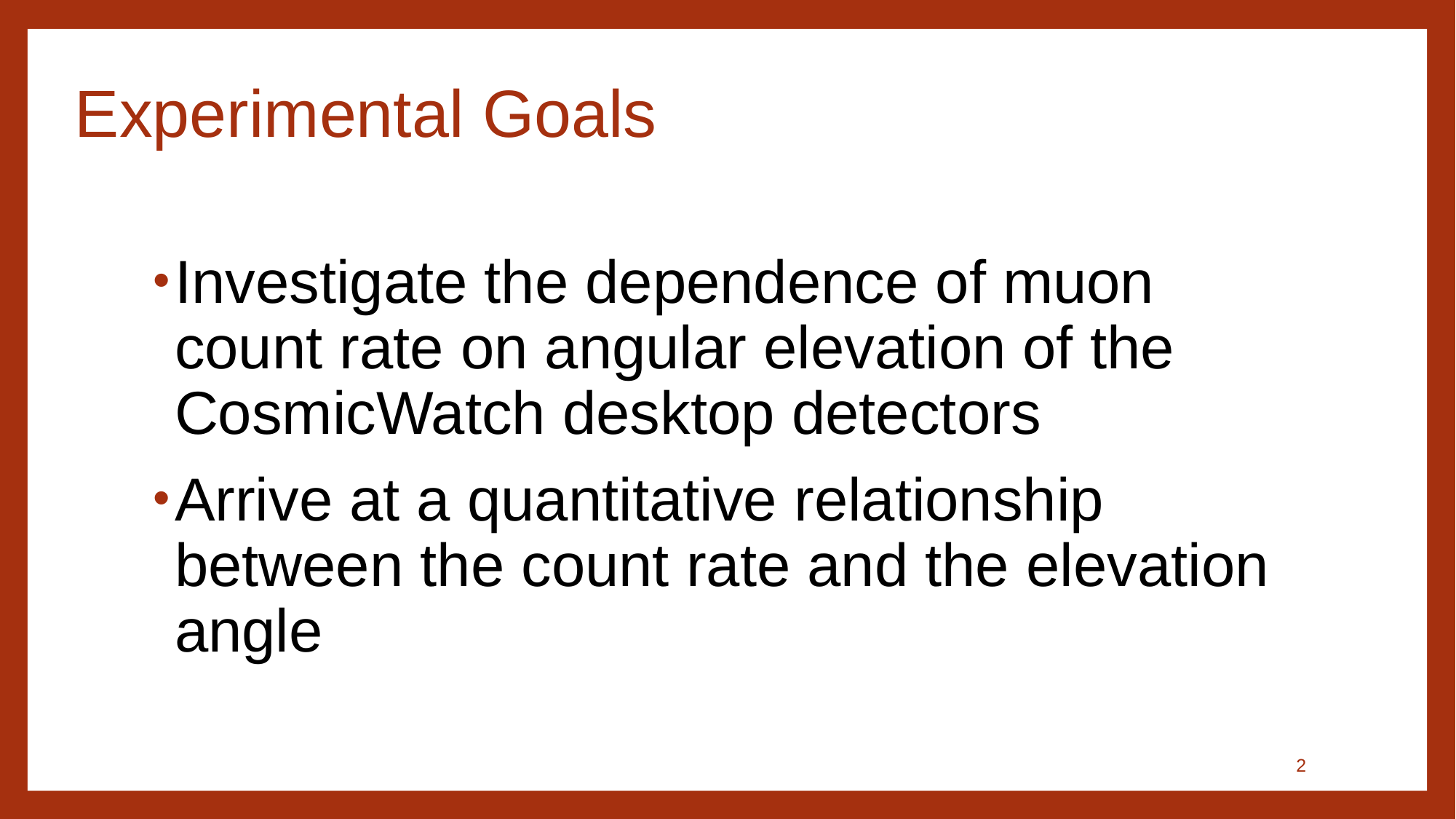

# Experimental Goals
Investigate the dependence of muon count rate on angular elevation of the CosmicWatch desktop detectors
Arrive at a quantitative relationship between the count rate and the elevation angle
2